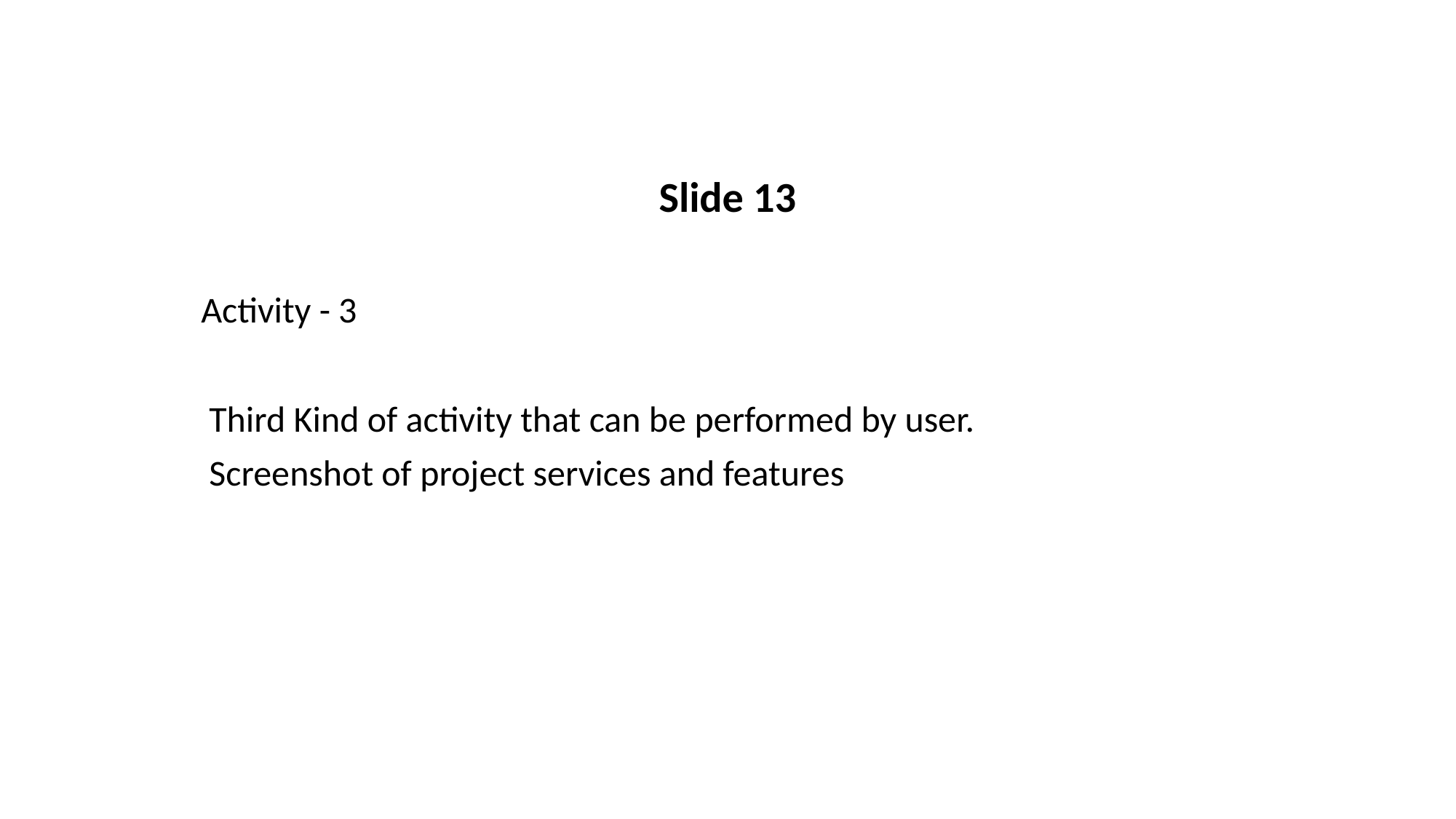

Slide 13

 Activity - 3

  Third Kind of activity that can be performed by user.
  Screenshot of project services and features